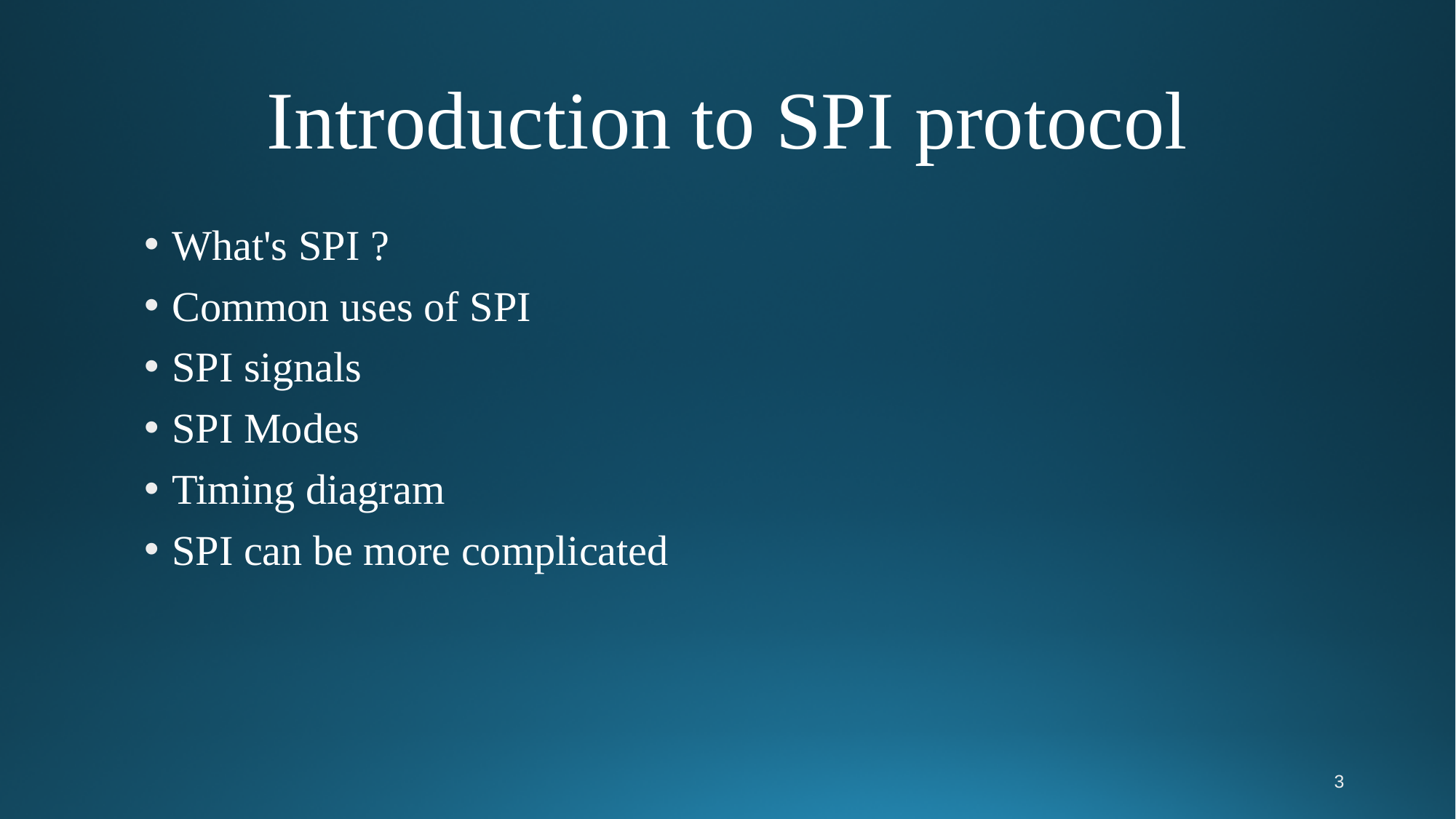

# Introduction to SPI protocol
What's SPI ?
Common uses of SPI
SPI signals
SPI Modes
Timing diagram
SPI can be more complicated
3